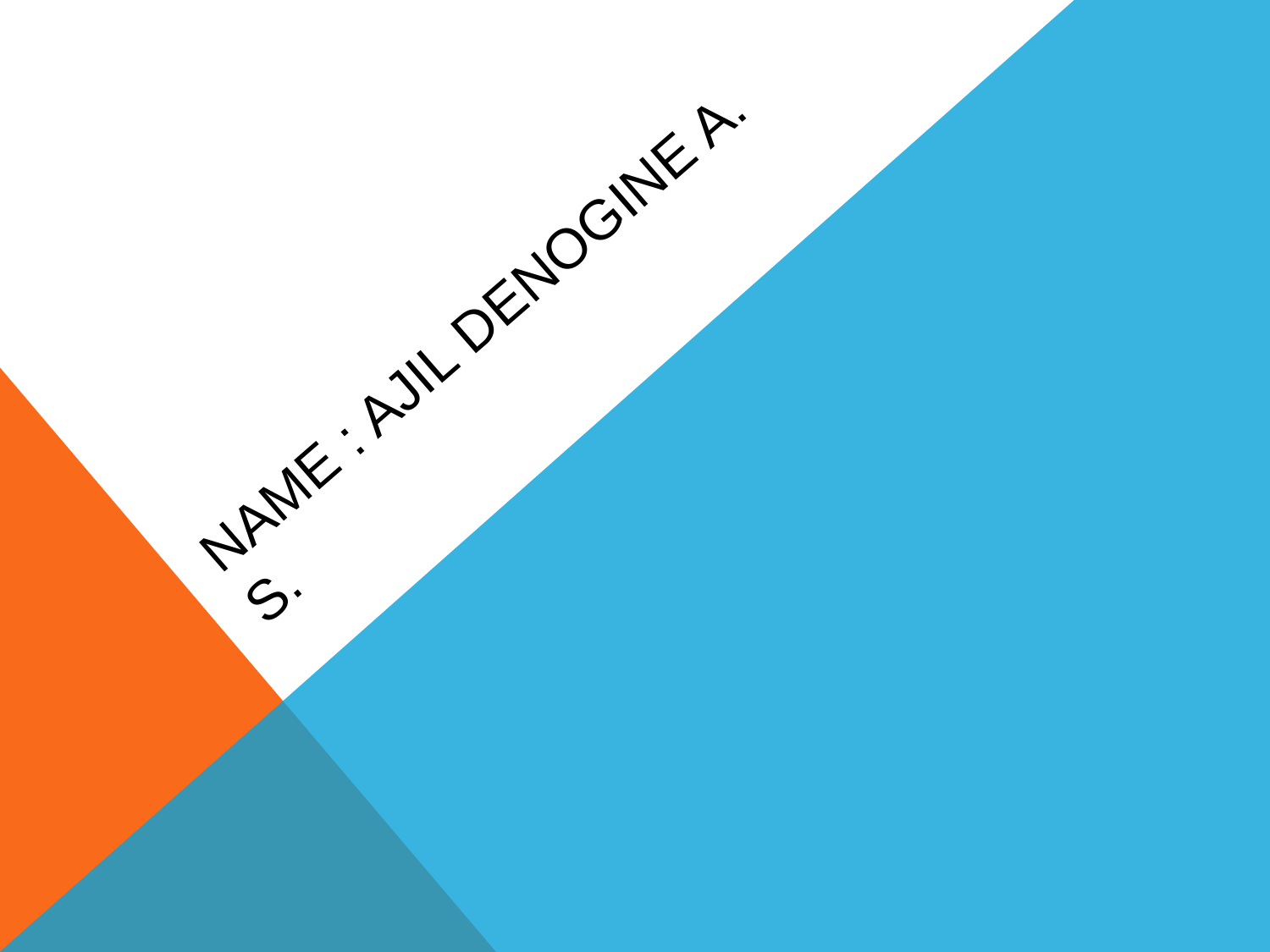

# Name : ajil denogine a. s.